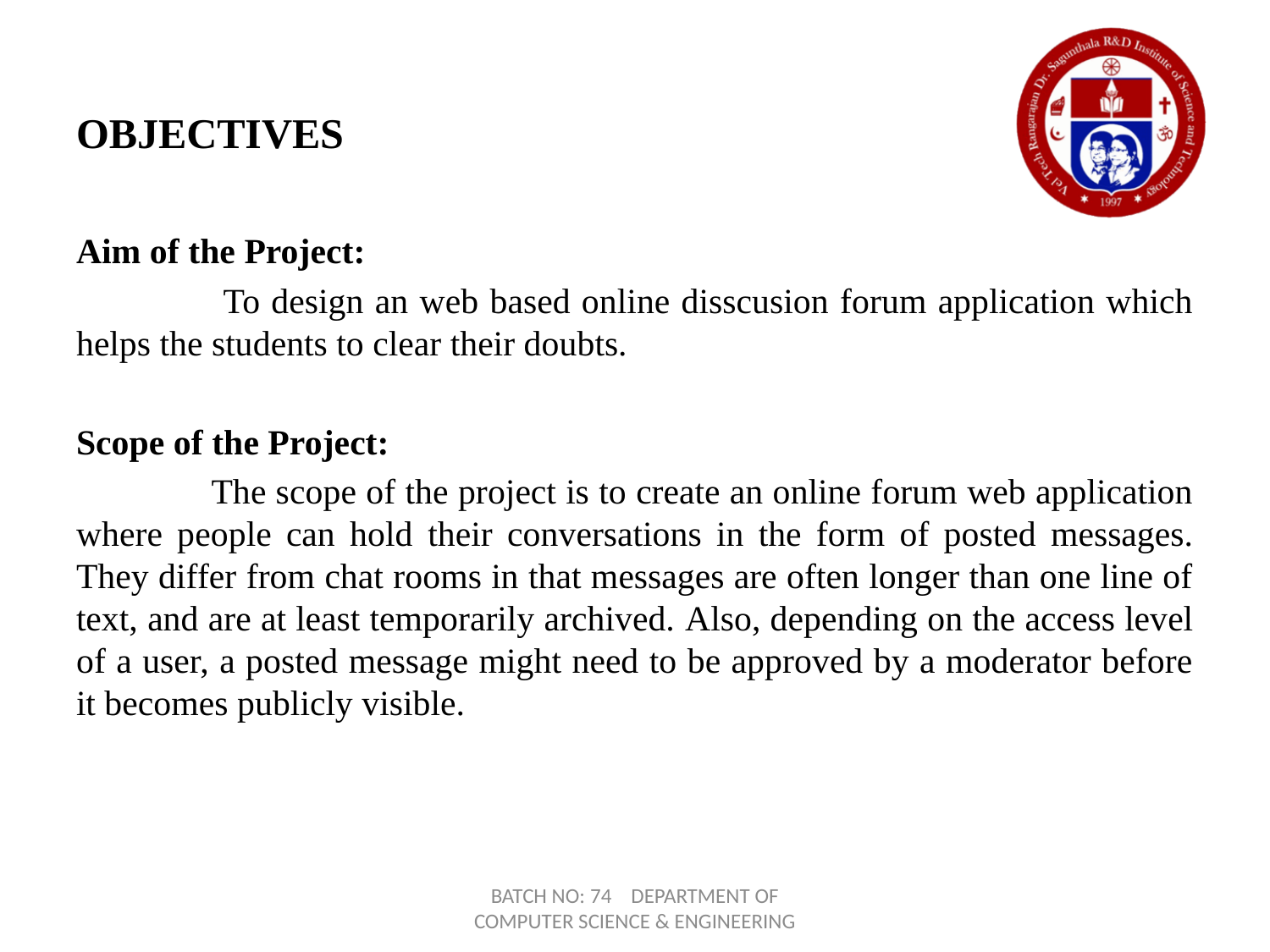

# OBJECTIVES
Aim of the Project:
             To design an web based online disscusion forum application which helps the students to clear their doubts.

Scope of the Project:
              The scope of the project is to create an online forum web application where people can hold their conversations in the form of posted messages. They differ from chat rooms in that messages are often longer than one line of text, and are at least temporarily archived. Also, depending on the access level of a user, a posted message might need to be approved by a moderator before it becomes publicly visible.

BATCH NO: 74    DEPARTMENT OF COMPUTER SCIENCE & ENGINEERING
5